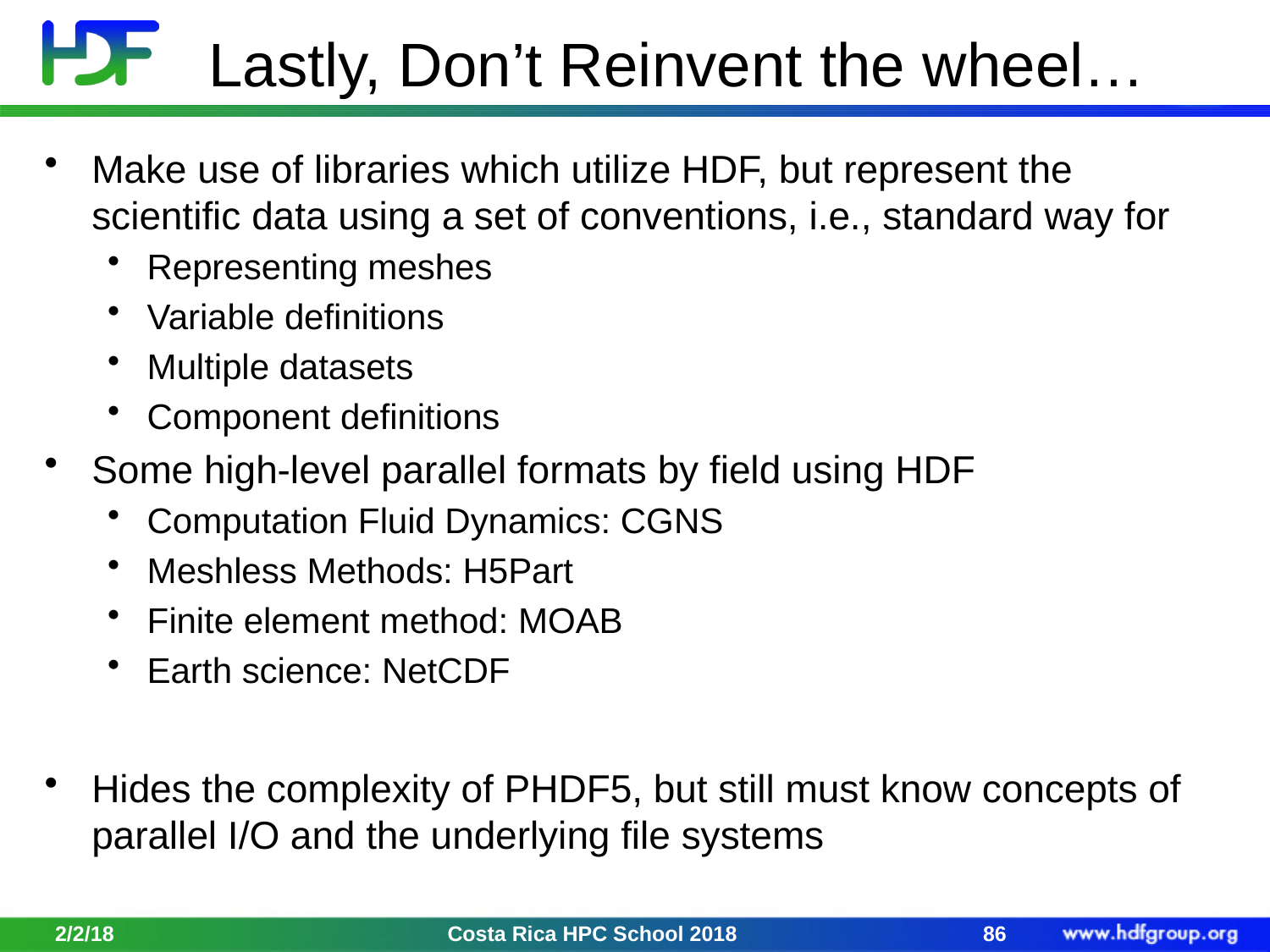

# Lastly, Don’t Reinvent the wheel…
Make use of libraries which utilize HDF, but represent the scientific data using a set of conventions, i.e., standard way for
Representing meshes
Variable definitions
Multiple datasets
Component definitions
Some high-level parallel formats by field using HDF
Computation Fluid Dynamics: CGNS
Meshless Methods: H5Part
Finite element method: MOAB
Earth science: NetCDF

Hides the complexity of PHDF5, but still must know concepts of parallel I/O and the underlying file systems
2/2/18
Costa Rica HPC School 2018
86